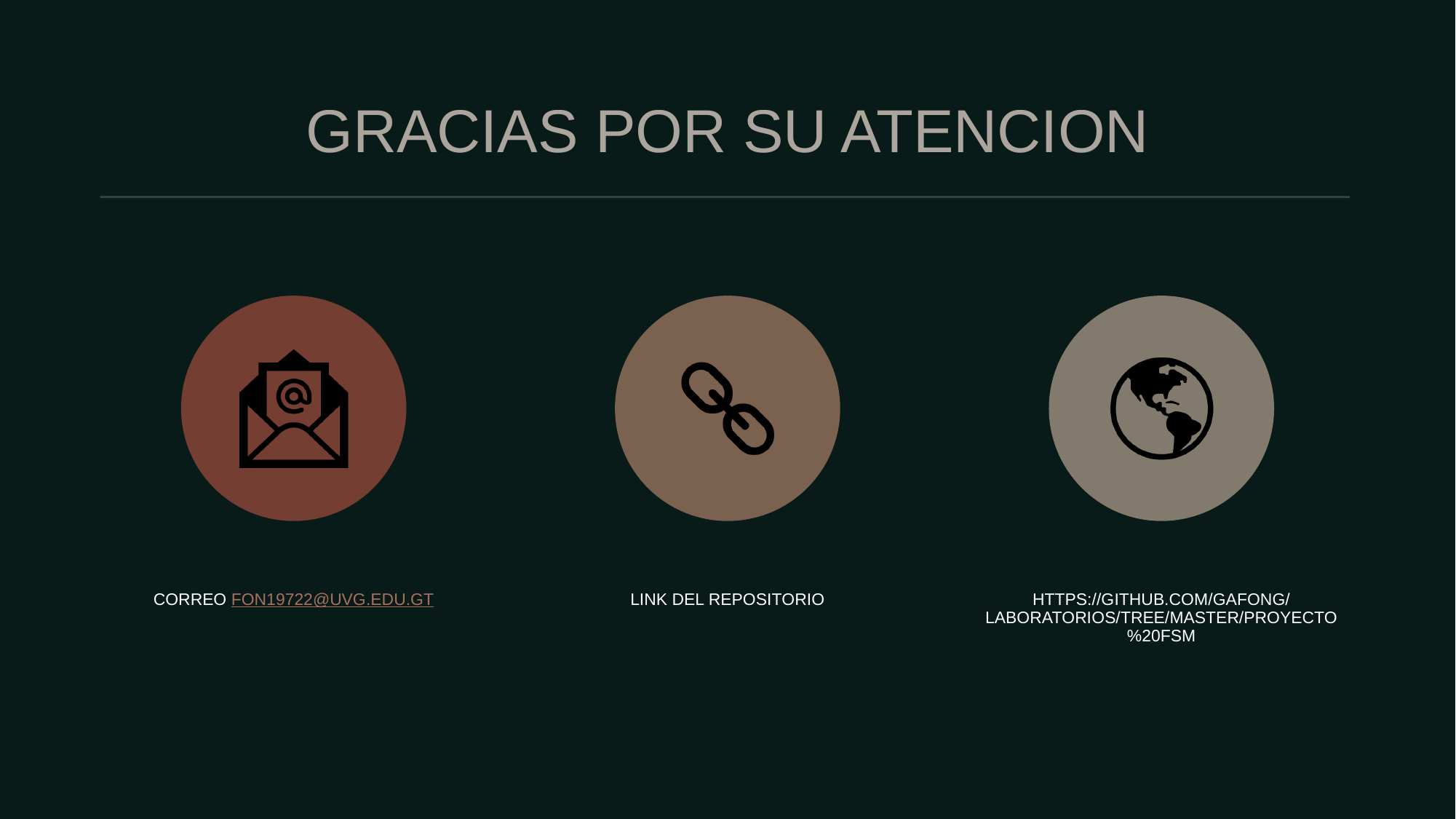

# GRACIAS POR SU ATENCION
CORREO fon19722@uvg.edu.gt
Link del repositorio
https://github.com/GAFong/LABORATORIOS/tree/master/PROYECTO%20FSM